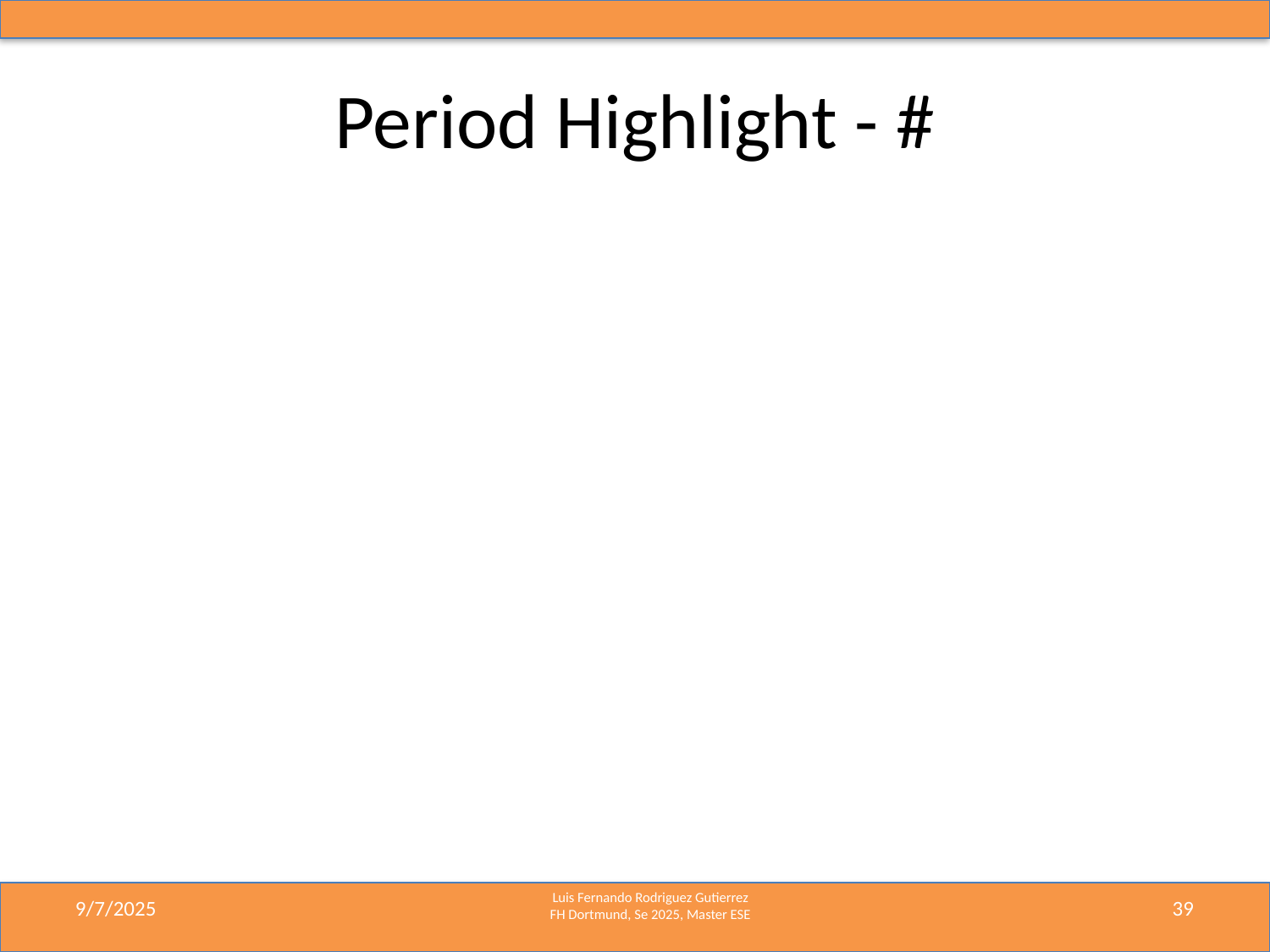

# Period Highlight - #

9/7/2025
39